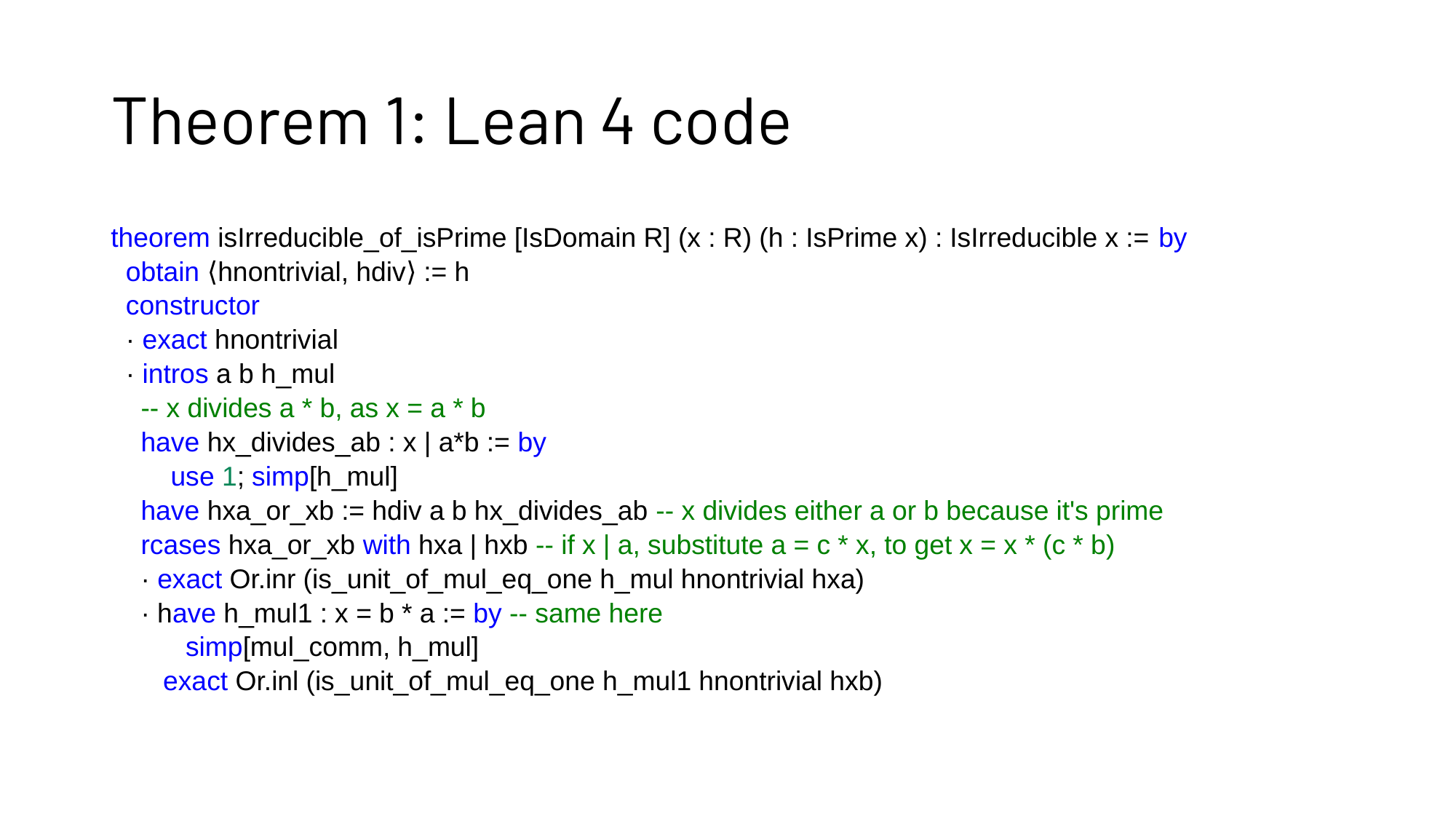

# Theorem 1: Lean 4 code
theorem isIrreducible_of_isPrime [IsDomain R] (x : R) (h : IsPrime x) : IsIrreducible x := by
  obtain ⟨hnontrivial, hdiv⟩ := h
  constructor
  · exact hnontrivial
  · intros a b h_mul
    -- x divides a * b, as x = a * b
    have hx_divides_ab : x | a*b := by
        use 1; simp[h_mul]
    have hxa_or_xb := hdiv a b hx_divides_ab -- x divides either a or b because it's prime
    rcases hxa_or_xb with hxa | hxb -- if x | a, substitute a = c * x, to get x = x * (c * b)
    · exact Or.inr (is_unit_of_mul_eq_one h_mul hnontrivial hxa)
    · have h_mul1 : x = b * a := by -- same here
          simp[mul_comm, h_mul]
       exact Or.inl (is_unit_of_mul_eq_one h_mul1 hnontrivial hxb)